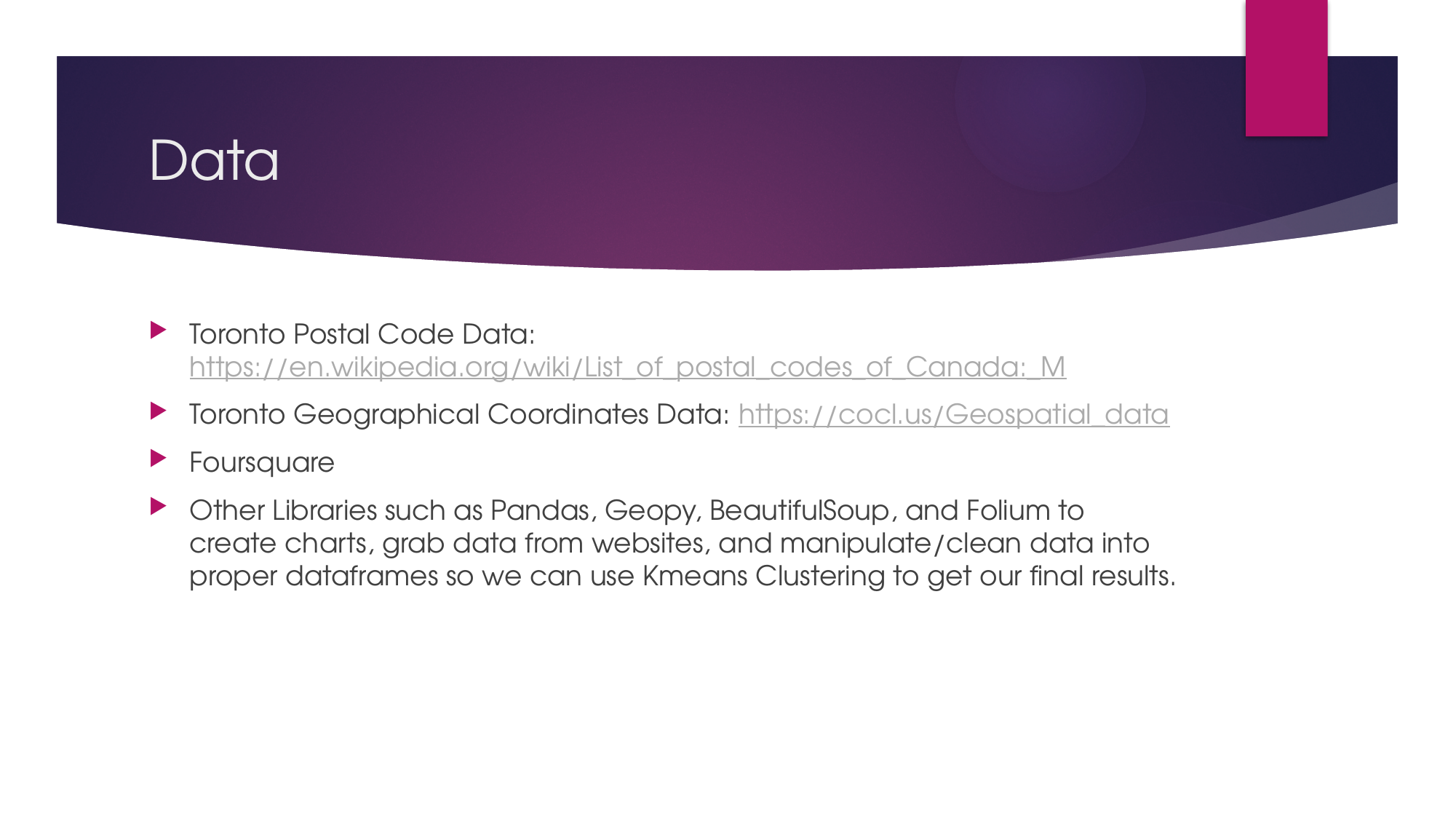

# Data
Toronto Postal Code Data: https://en.wikipedia.org/wiki/List_of_postal_codes_of_Canada:_M
Toronto Geographical Coordinates Data: https://cocl.us/Geospatial_data
Foursquare
Other Libraries such as Pandas, Geopy, BeautifulSoup, and Folium to create charts, grab data from websites, and manipulate/clean data into proper dataframes so we can use Kmeans Clustering to get our final results.